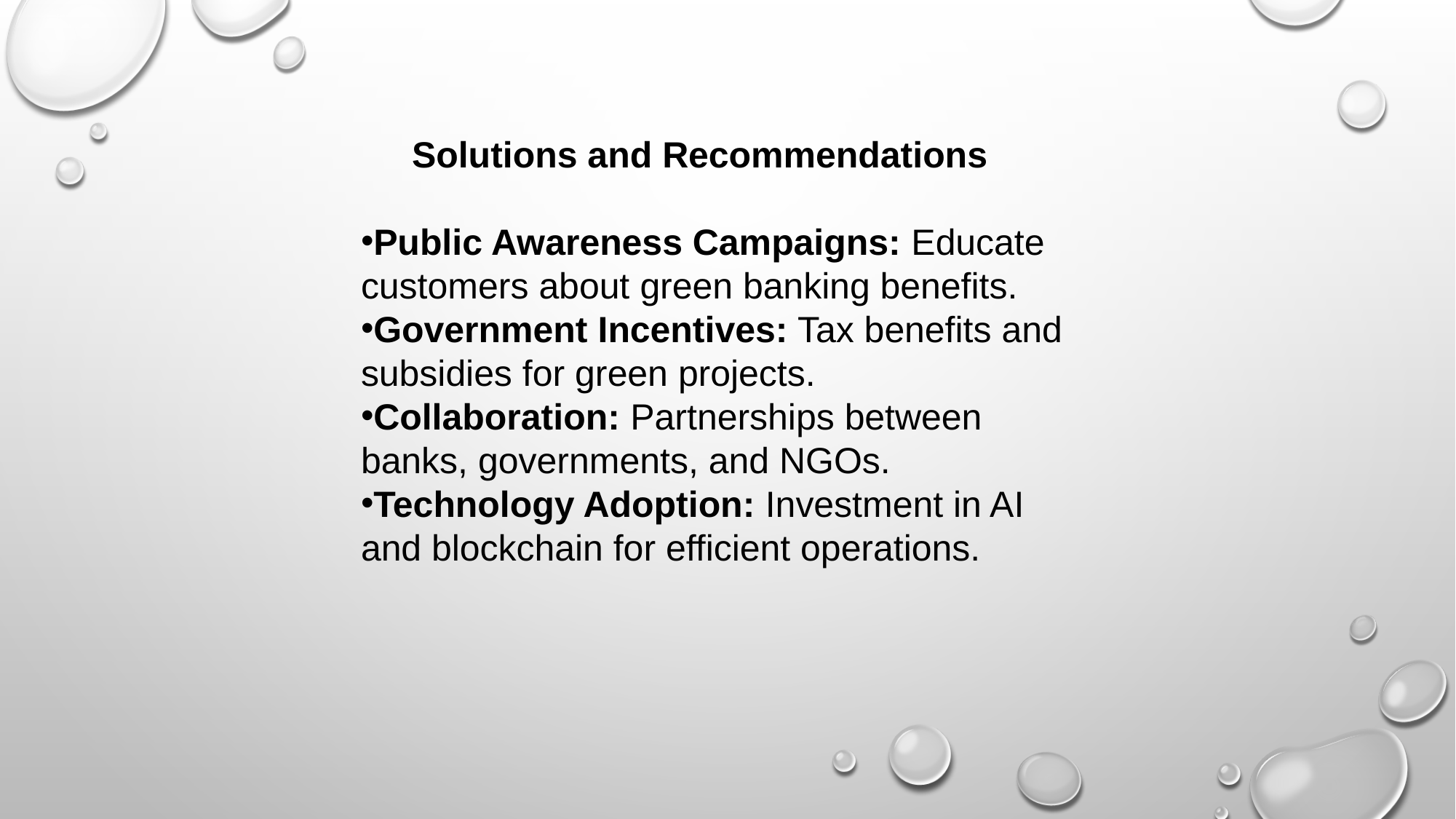

Solutions and Recommendations

Public Awareness Campaigns: Educate customers about green banking benefits.
Government Incentives: Tax benefits and subsidies for green projects.
Collaboration: Partnerships between banks, governments, and NGOs.
Technology Adoption: Investment in AI and blockchain for efficient operations.